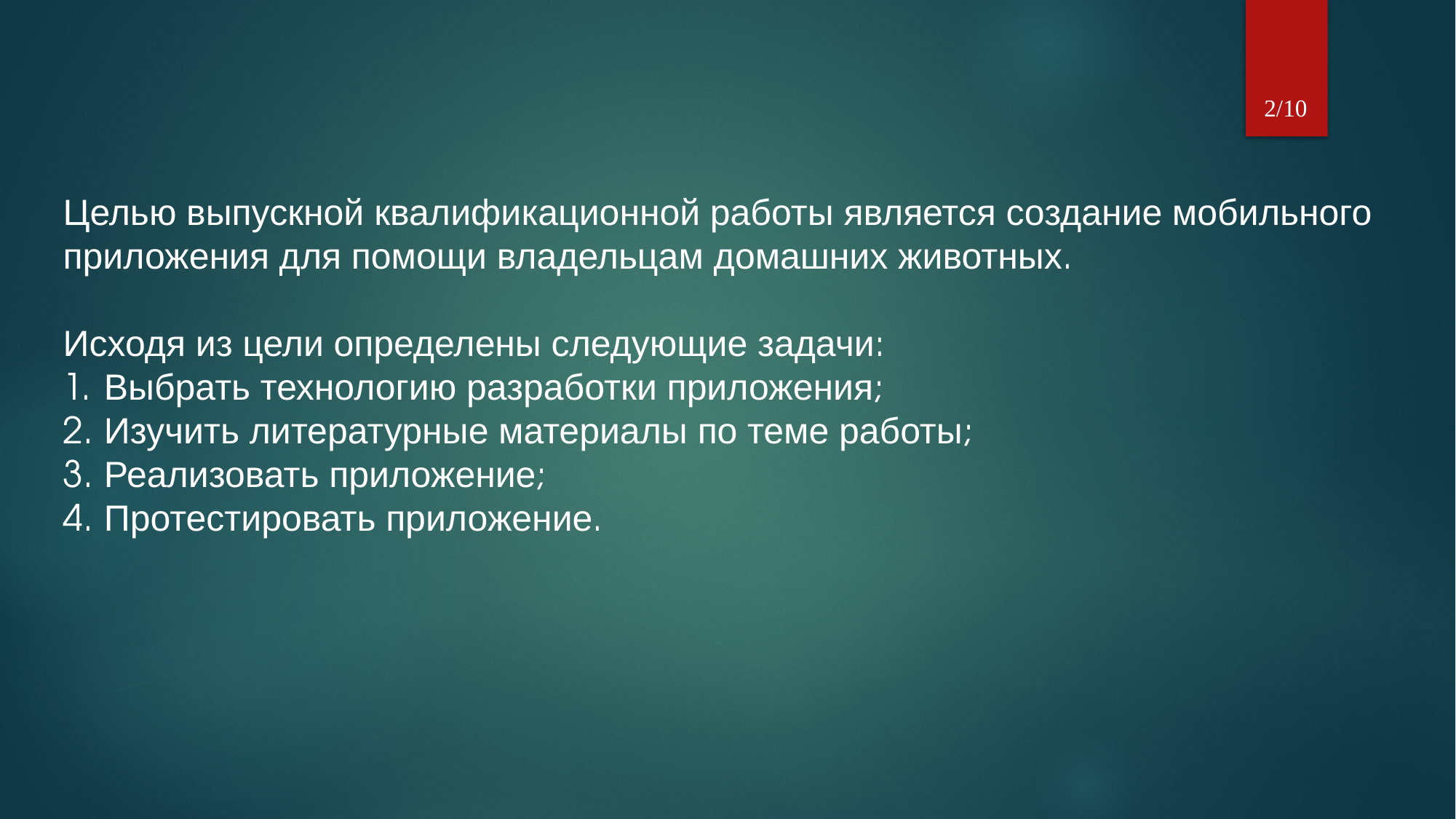

2/10
Целью выпускной квалификационной работы является создание мобильного приложения для помощи владельцам домашних животных.

Исходя из цели определены следующие задачи:
Выбрать технологию разработки приложения;
Изучить литературные материалы по теме работы;
Реализовать приложение;
Протестировать приложение.